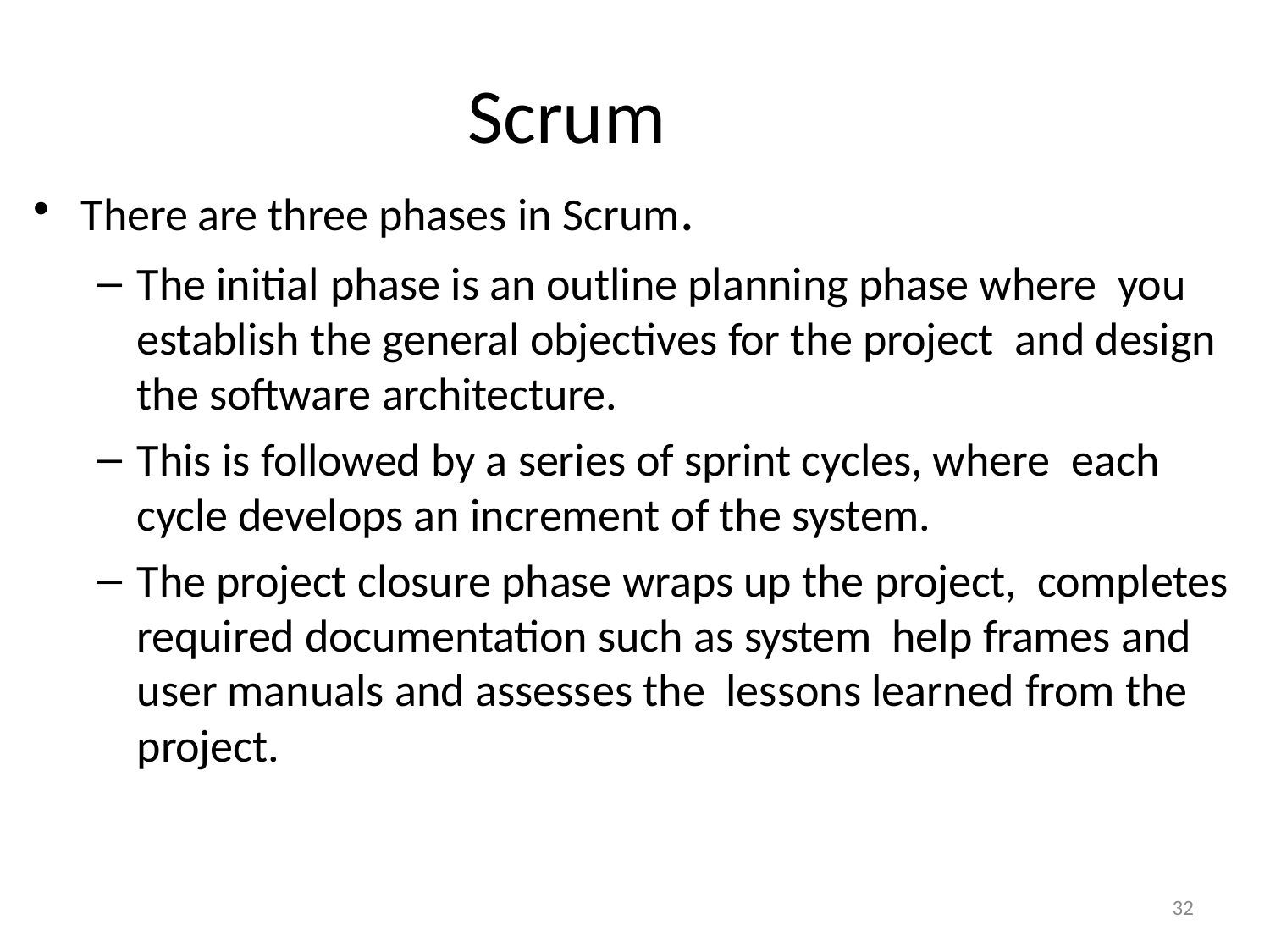

# Scrum
There are three phases in Scrum.
The initial phase is an outline planning phase where  you establish the general objectives for the project  and design the software architecture.
This is followed by a series of sprint cycles, where  each cycle develops an increment of the system.
The project closure phase wraps up the project,  completes required documentation such as system  help frames and user manuals and assesses the  lessons learned from the project.
32